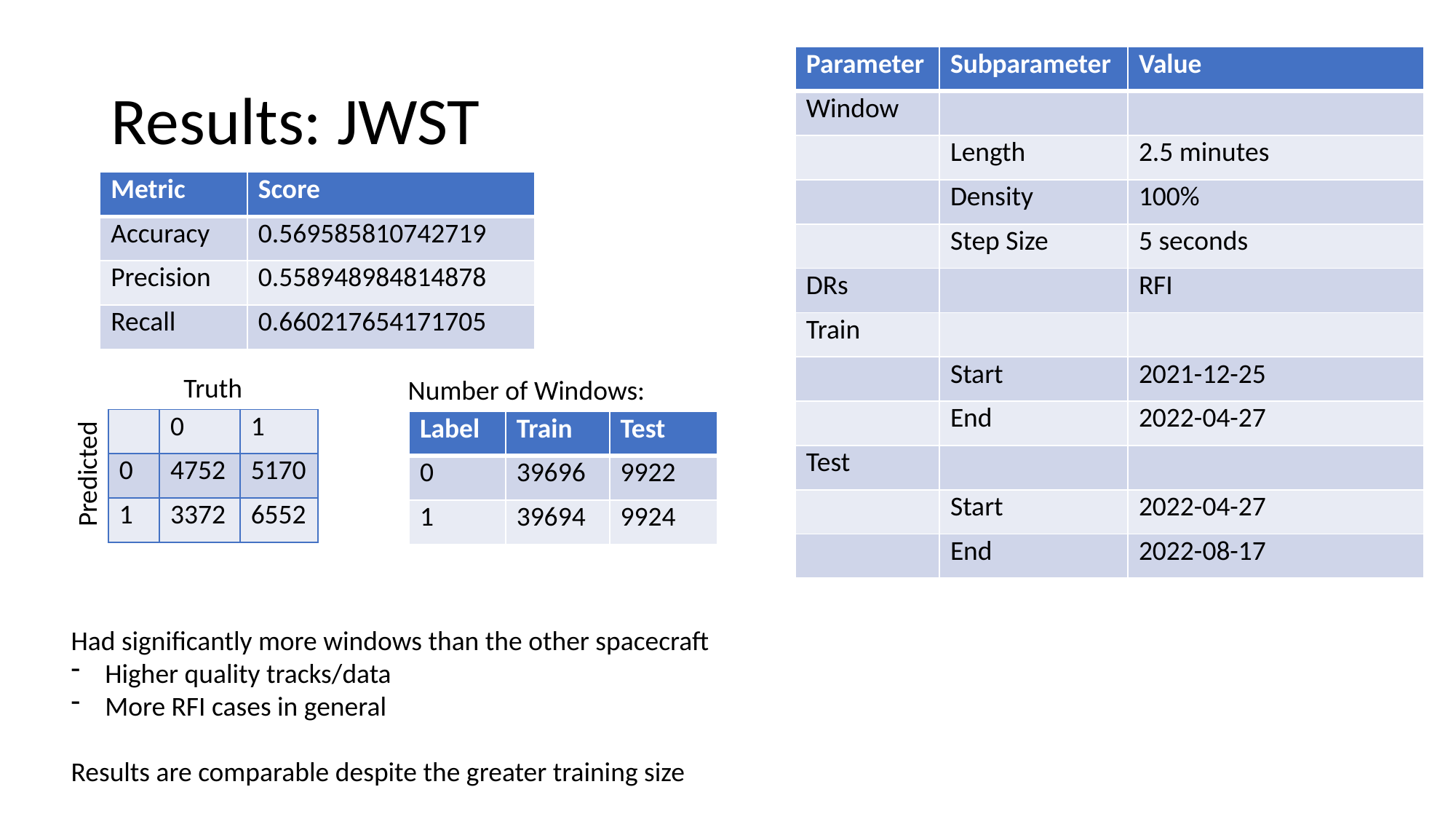

# Results: JWST
| Parameter | Subparameter | Value |
| --- | --- | --- |
| Window |  |  |
|  | Length | 2.5 minutes |
|  | Density | 100% |
|  | Step Size | 5 seconds |
| DRs |  | RFI |
| Train |  |  |
|  | Start | 2021-12-25 |
|  | End | 2022-04-27 |
| Test |  |  |
|  | Start | 2022-04-27 |
|  | End | 2022-08-17 |
| Metric | Score |
| --- | --- |
| Accuracy | 0.569585810742719 |
| Precision | 0.558948984814878 |
| Recall | 0.660217654171705 |
Truth
Number of Windows:
|  | 0 | 1 |
| --- | --- | --- |
| 0 | 4752 | 5170 |
| 1 | 3372 | 6552 |
| Label | Train | Test |
| --- | --- | --- |
| 0 | 39696 | 9922 |
| 1 | 39694 | 9924 |
Predicted
Had significantly more windows than the other spacecraft
Higher quality tracks/data
More RFI cases in general

Results are comparable despite the greater training size